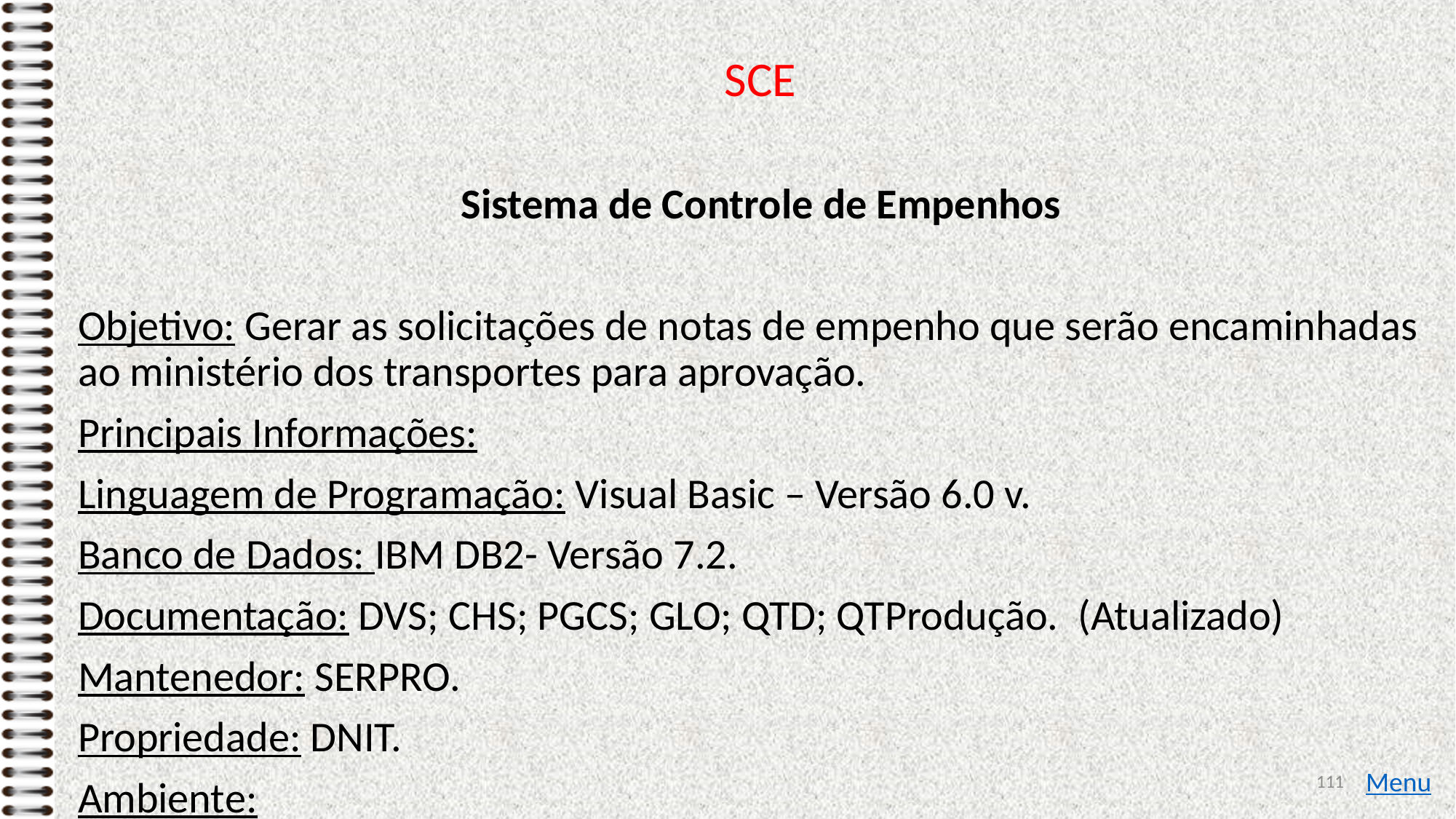

# SCE

Sistema de Controle de Empenhos

Objetivo: Gerar as solicitações de notas de empenho que serão encaminhadas ao ministério dos transportes para aprovação.
Principais Informações:
Linguagem de Programação: Visual Basic – Versão 6.0 v.
Banco de Dados: IBM DB2- Versão 7.2.
Documentação: DVS; CHS; PGCS; GLO; QTD; QTProdução.  (Atualizado)
Mantenedor: SERPRO.
Propriedade: DNIT.
Ambiente:
111
Menu